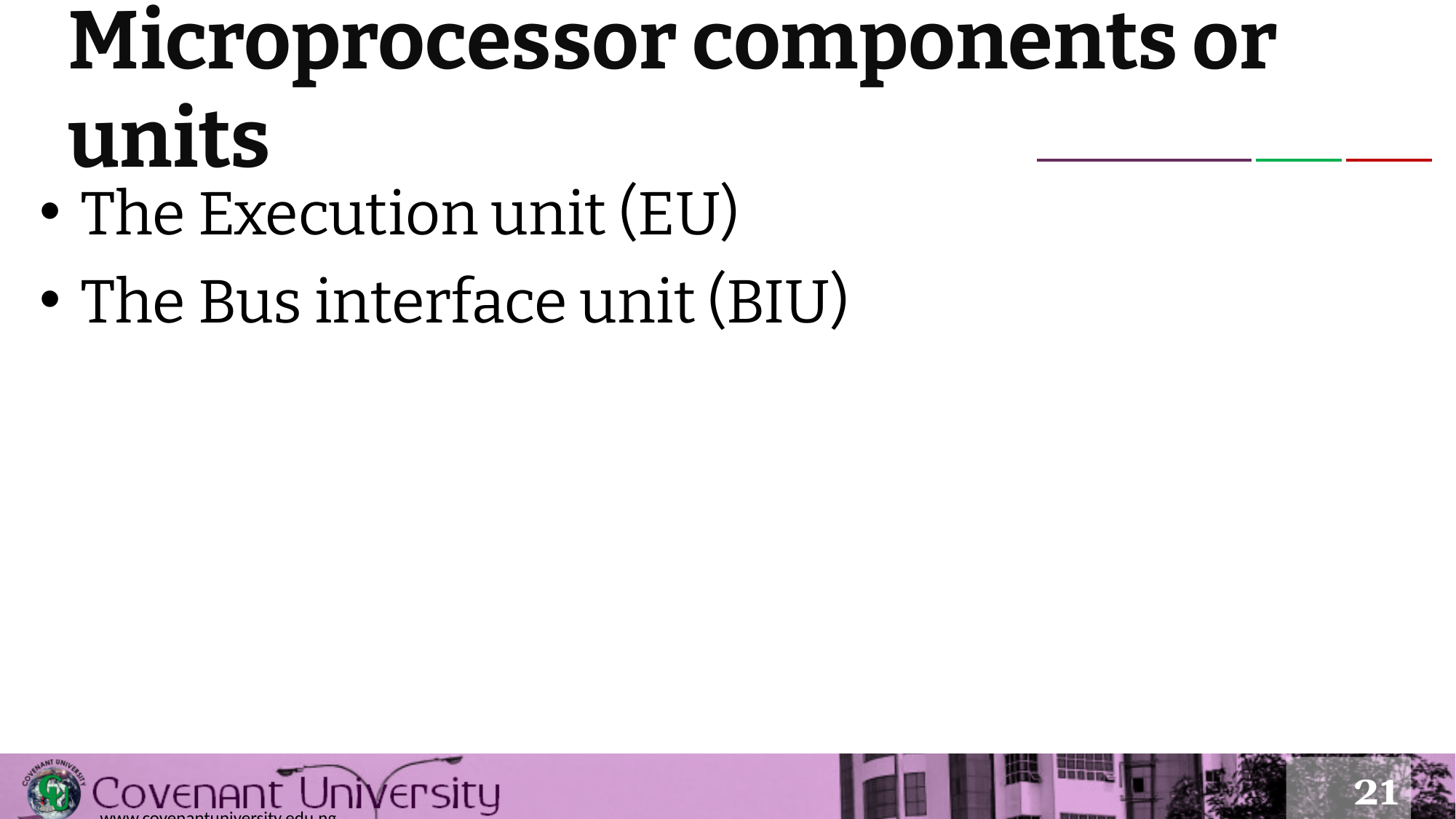

# Microprocessor components or units
The Execution unit (EU)
The Bus interface unit (BIU)